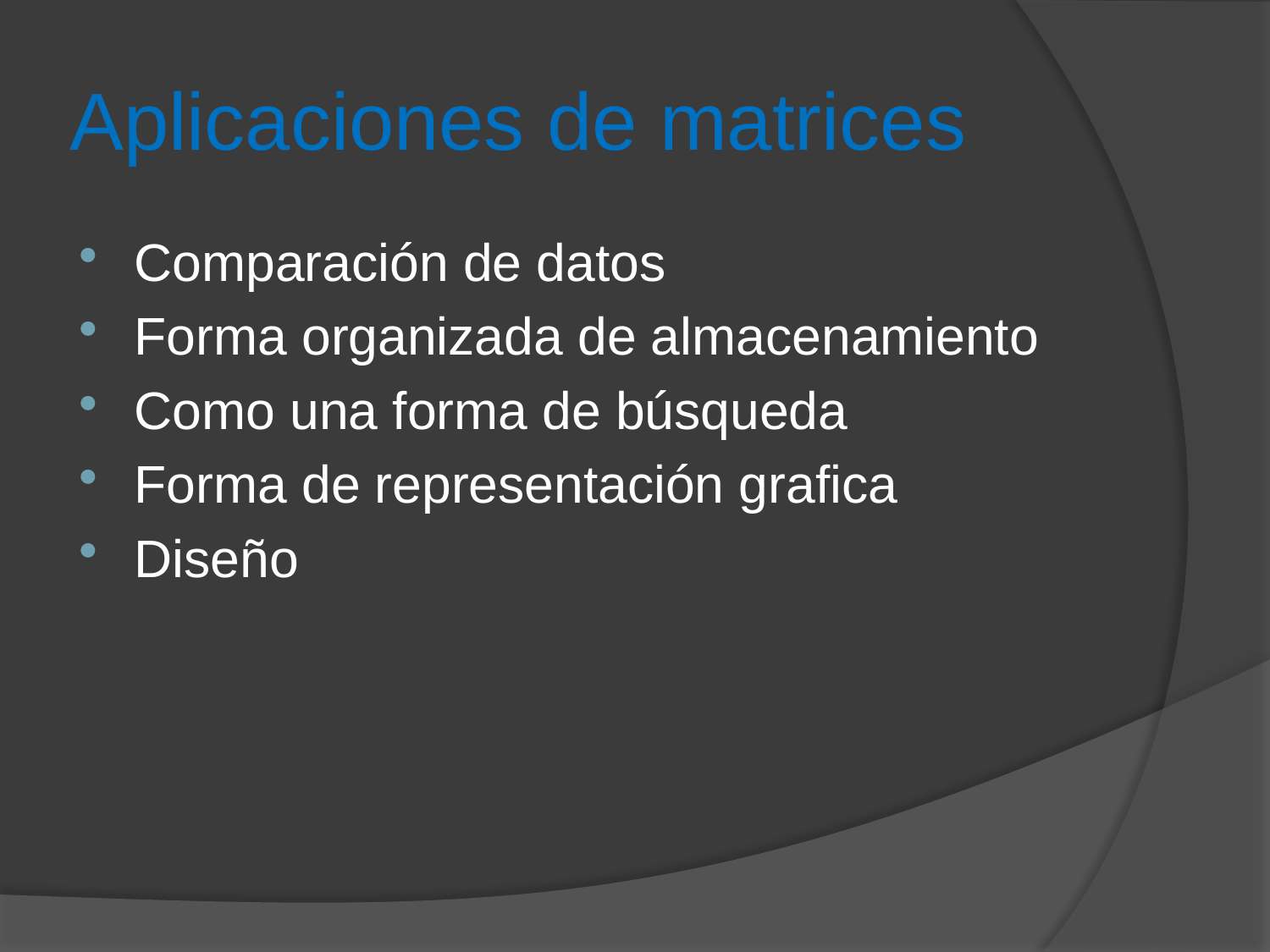

# Aplicaciones de matrices
Comparación de datos
Forma organizada de almacenamiento
Como una forma de búsqueda
Forma de representación grafica
Diseño